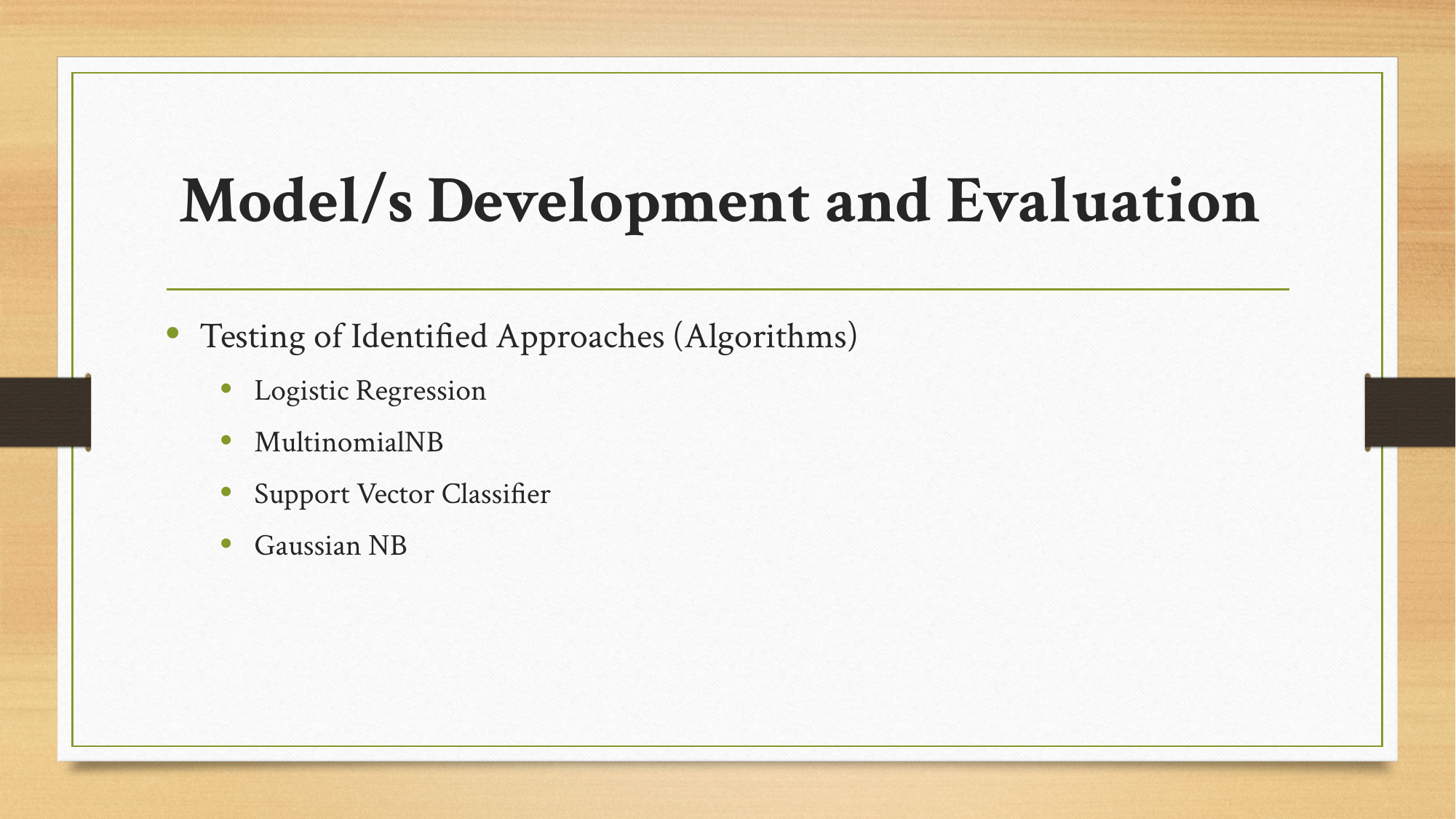

# Model/s Development and Evaluation
Testing of Identified Approaches (Algorithms)
Logistic Regression
MultinomialNB
Support Vector Classifier
Gaussian NB